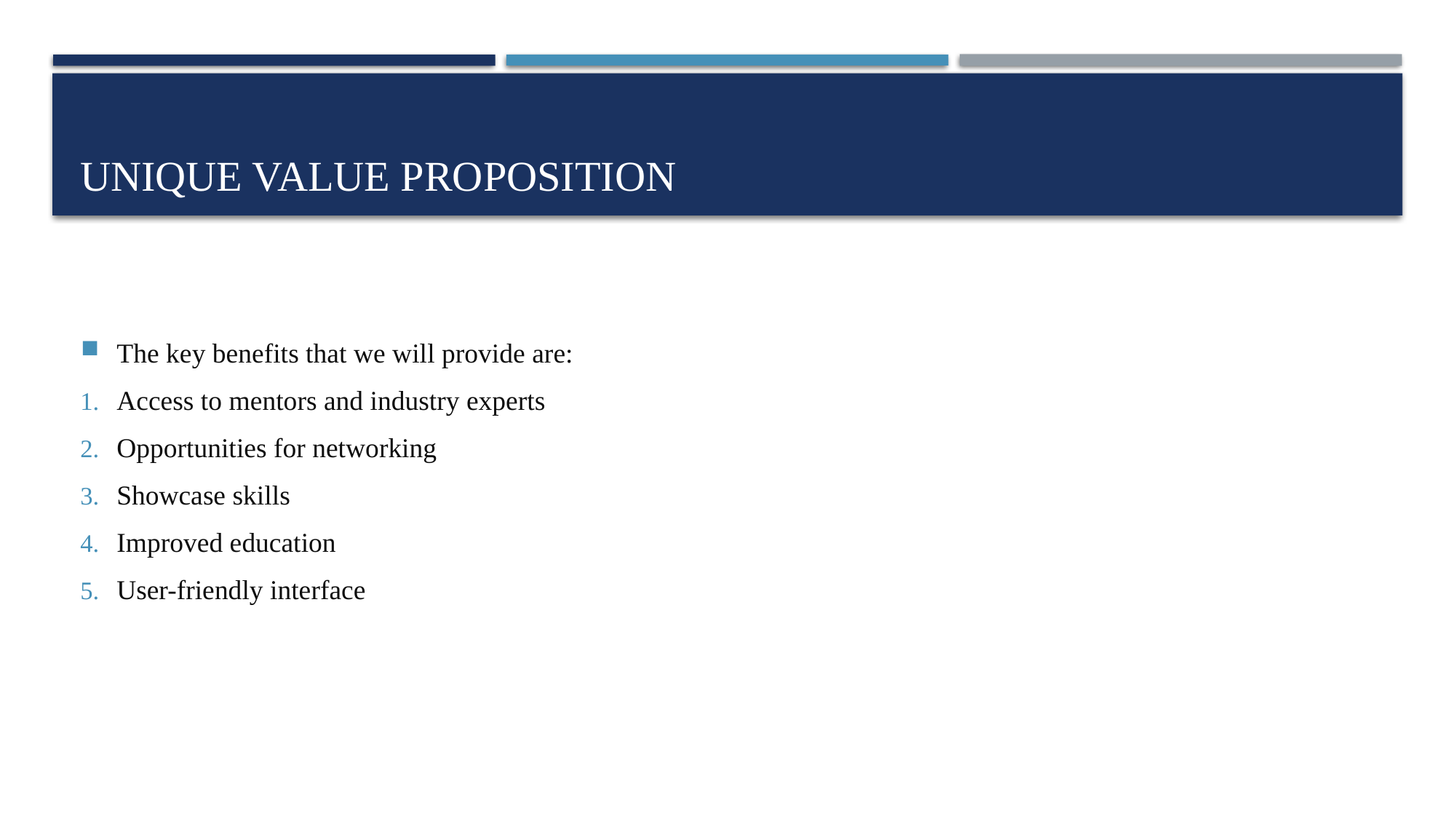

# unique value proposition
The key benefits that we will provide are:
Access to mentors and industry experts
Opportunities for networking
Showcase skills
Improved education
User-friendly interface